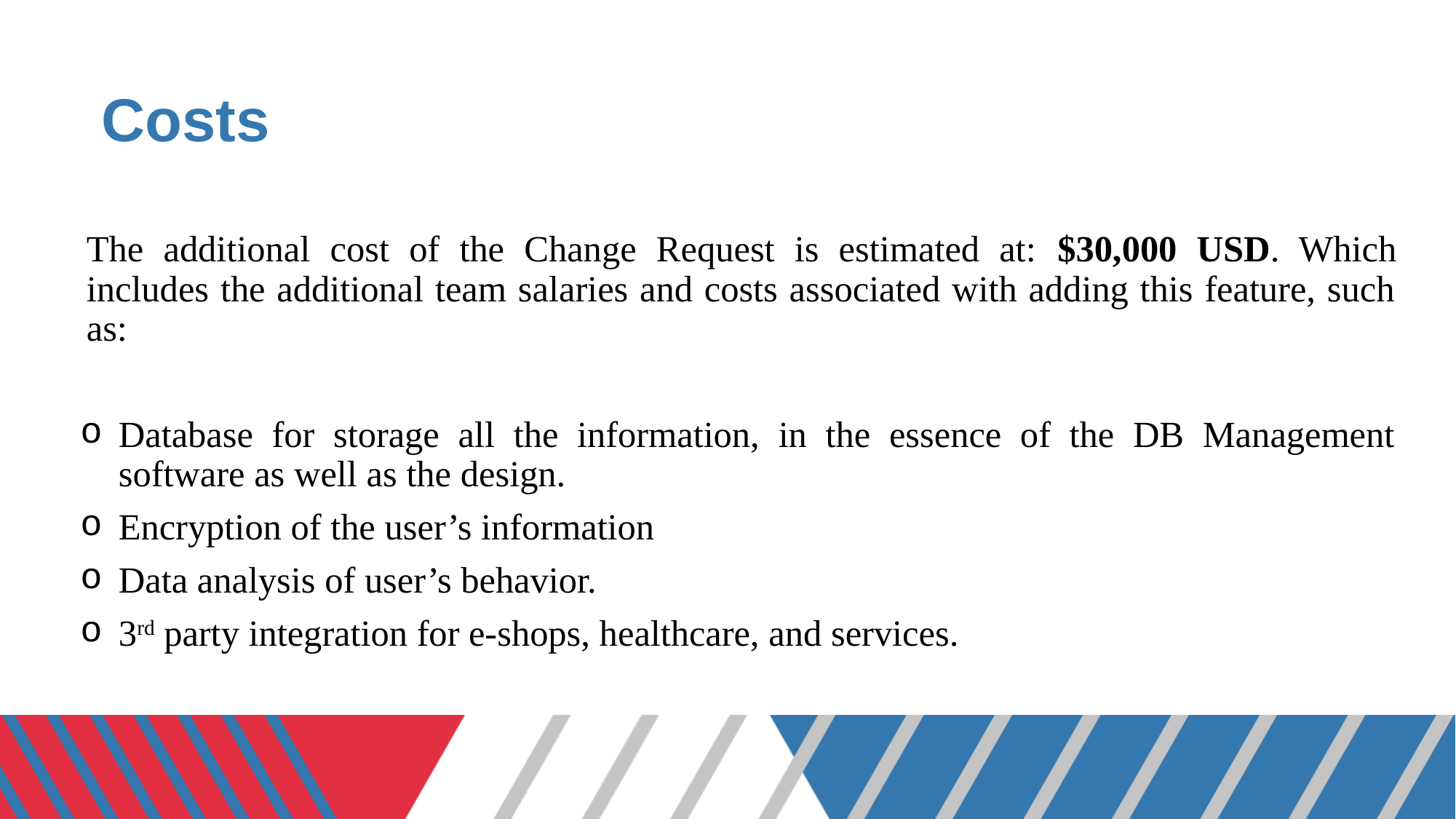

# Costs
The additional cost of the Change Request is estimated at: $30,000 USD. Which includes the additional team salaries and costs associated with adding this feature, such as:

Database for storage all the information, in the essence of the DB Management software as well as the design.
Encryption of the user’s information
Data analysis of user’s behavior.
3rd party integration for e-shops, healthcare, and services.